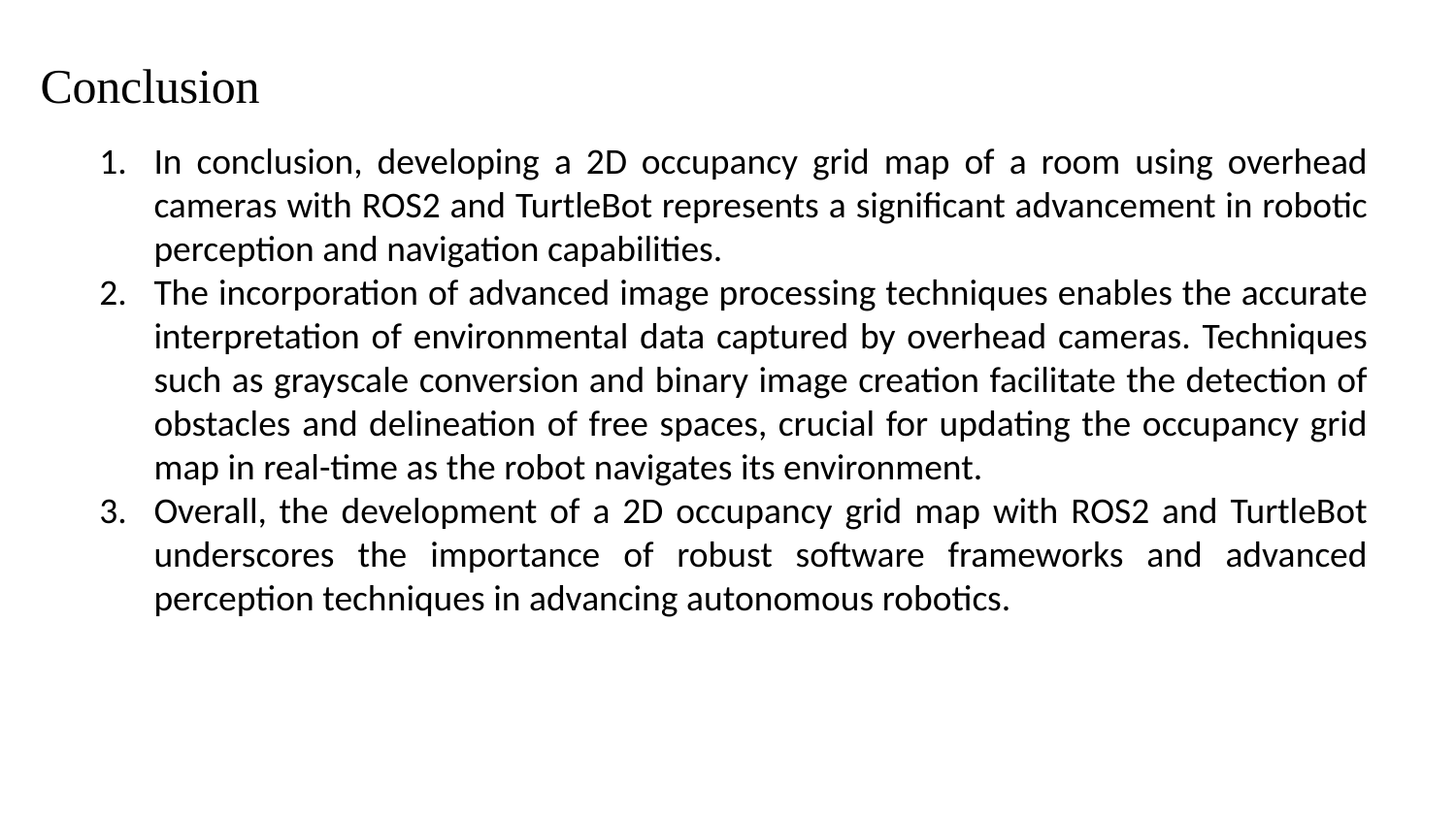

# Conclusion
In conclusion, developing a 2D occupancy grid map of a room using overhead cameras with ROS2 and TurtleBot represents a significant advancement in robotic perception and navigation capabilities.
The incorporation of advanced image processing techniques enables the accurate interpretation of environmental data captured by overhead cameras. Techniques such as grayscale conversion and binary image creation facilitate the detection of obstacles and delineation of free spaces, crucial for updating the occupancy grid map in real-time as the robot navigates its environment.
Overall, the development of a 2D occupancy grid map with ROS2 and TurtleBot underscores the importance of robust software frameworks and advanced perception techniques in advancing autonomous robotics.